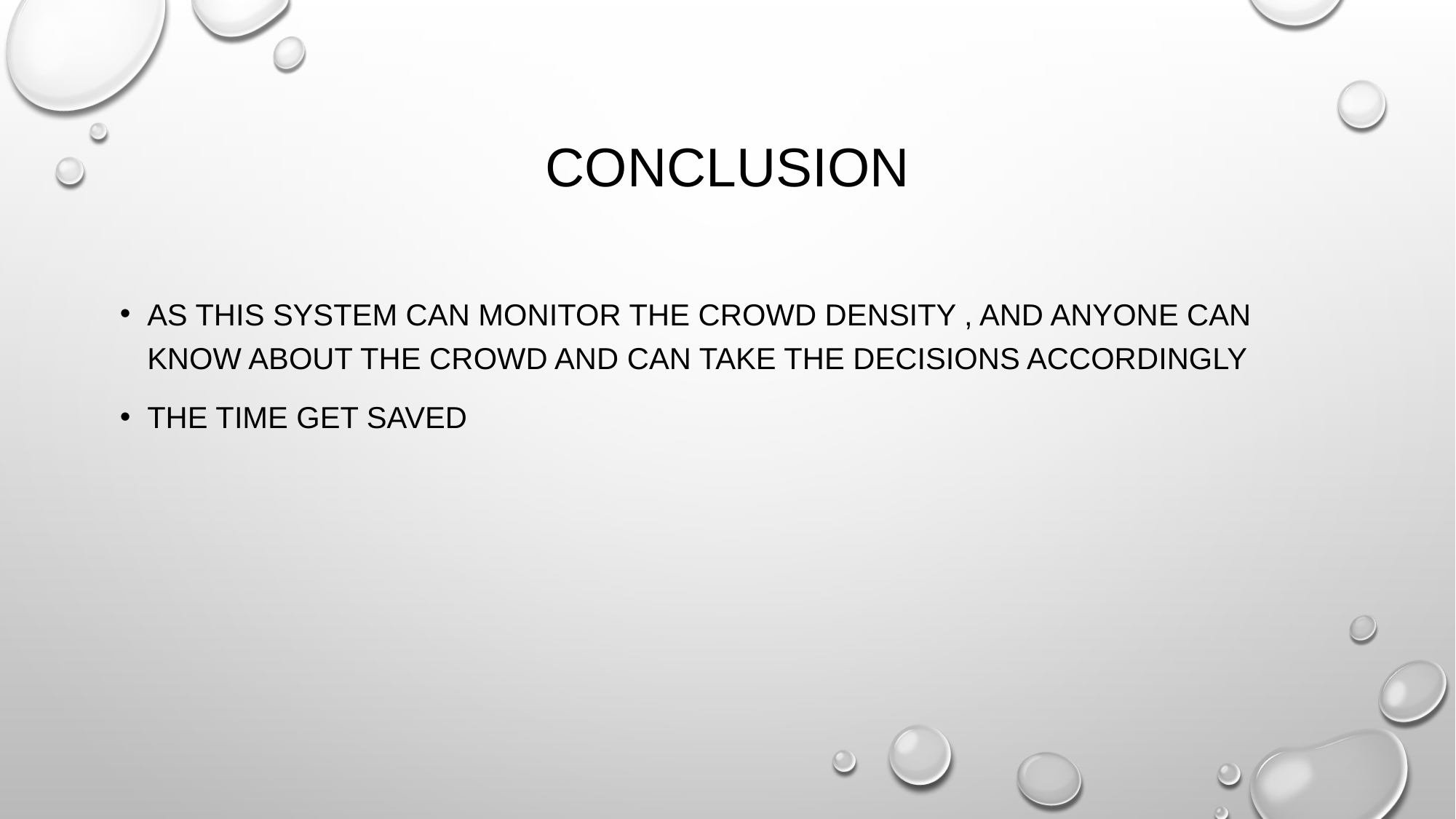

# Conclusion
As this system can monitor the crowd density , and anyone can know about the crowd and can take the decisions accordingly
THE TIME GET SAVED